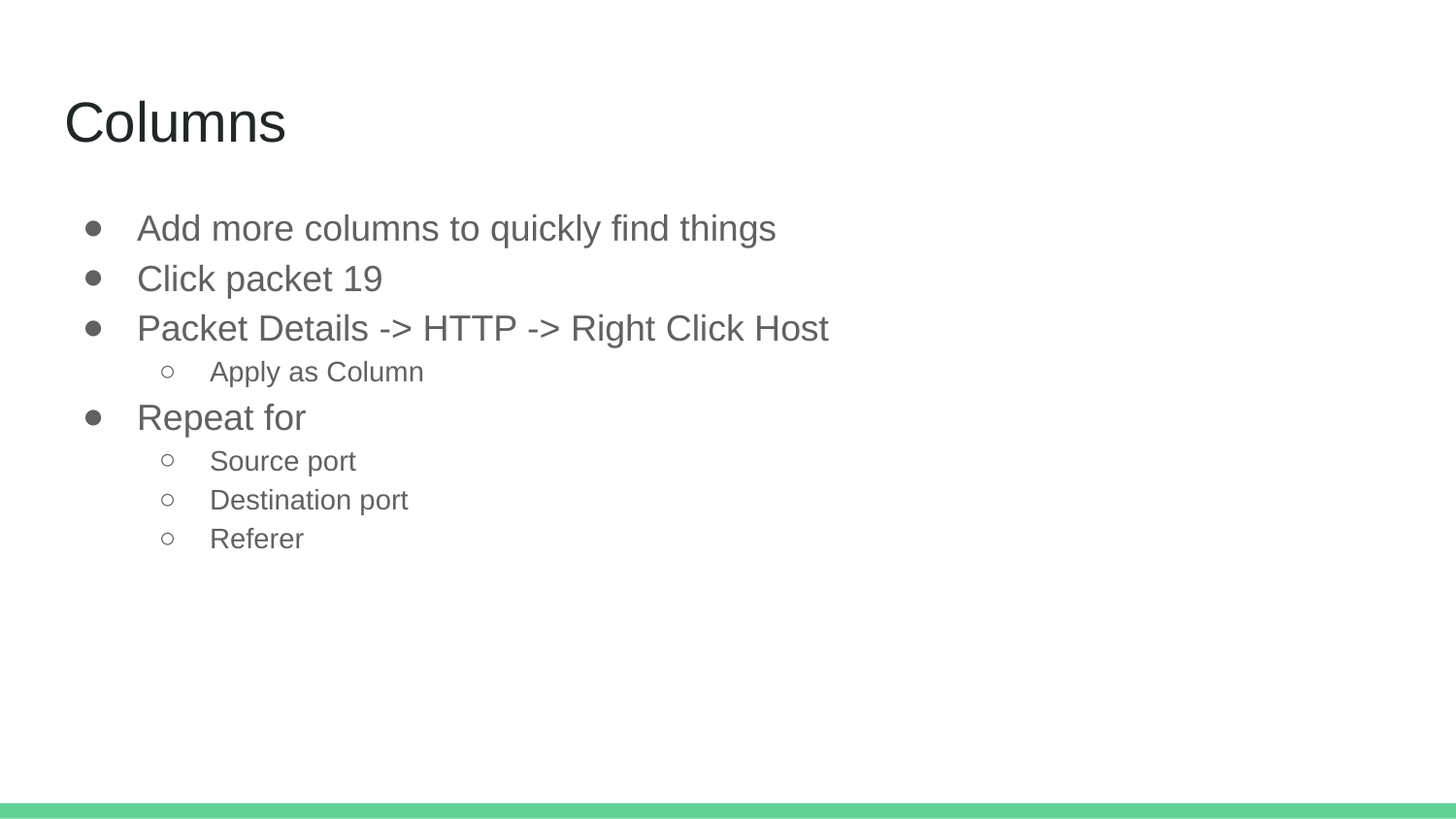

# Columns
Add more columns to quickly find things
Click packet 19
Packet Details -> HTTP -> Right Click Host
Apply as Column
Repeat for
Source port
Destination port
Referer